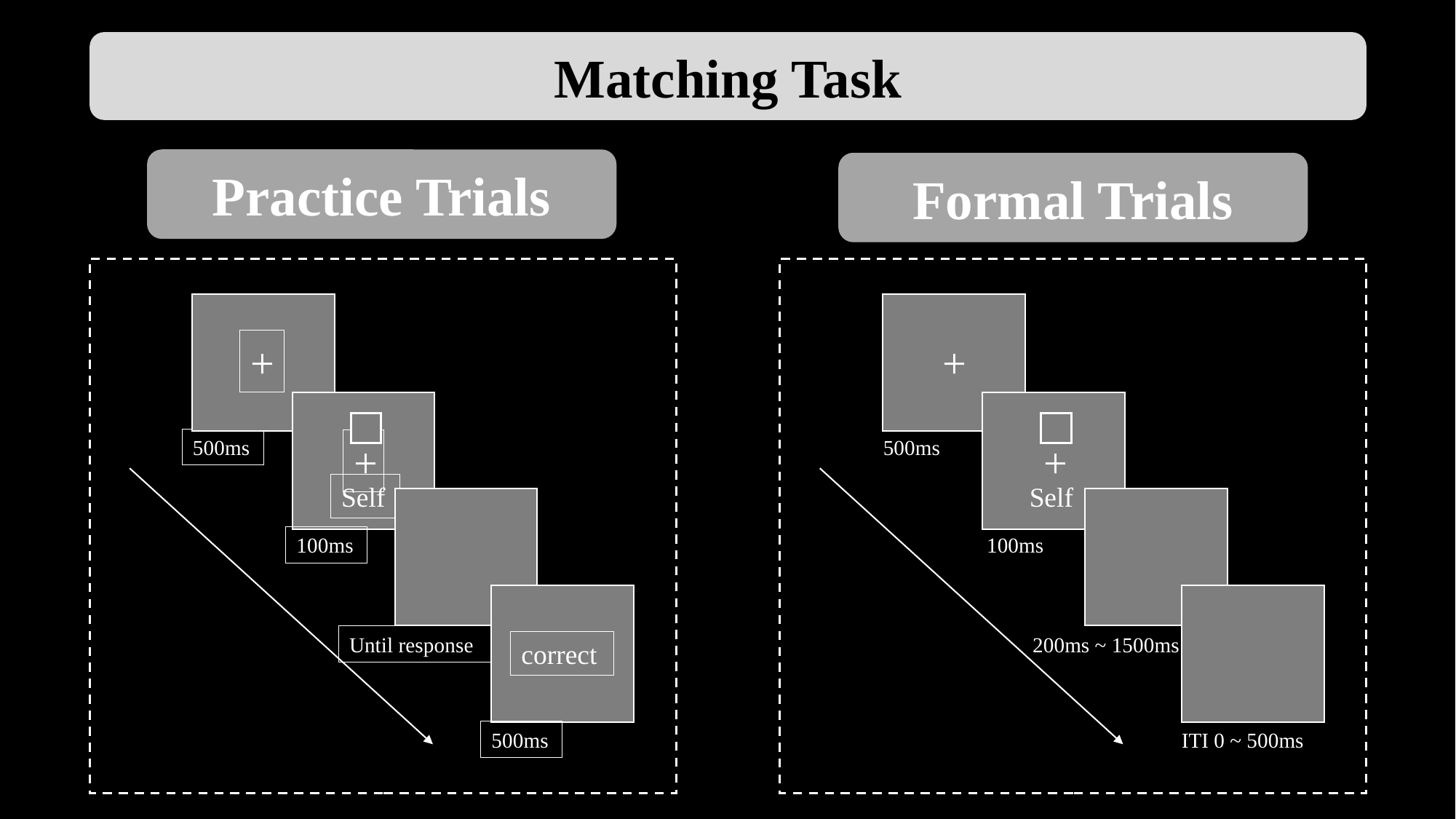

Matching Task
Practice Trials
Formal Trials

+
500ms

+

Self
100ms

Until response

correct
500ms

+
500ms

+

Self
100ms

200ms ~ 1500ms

ITI 0 ~ 500ms